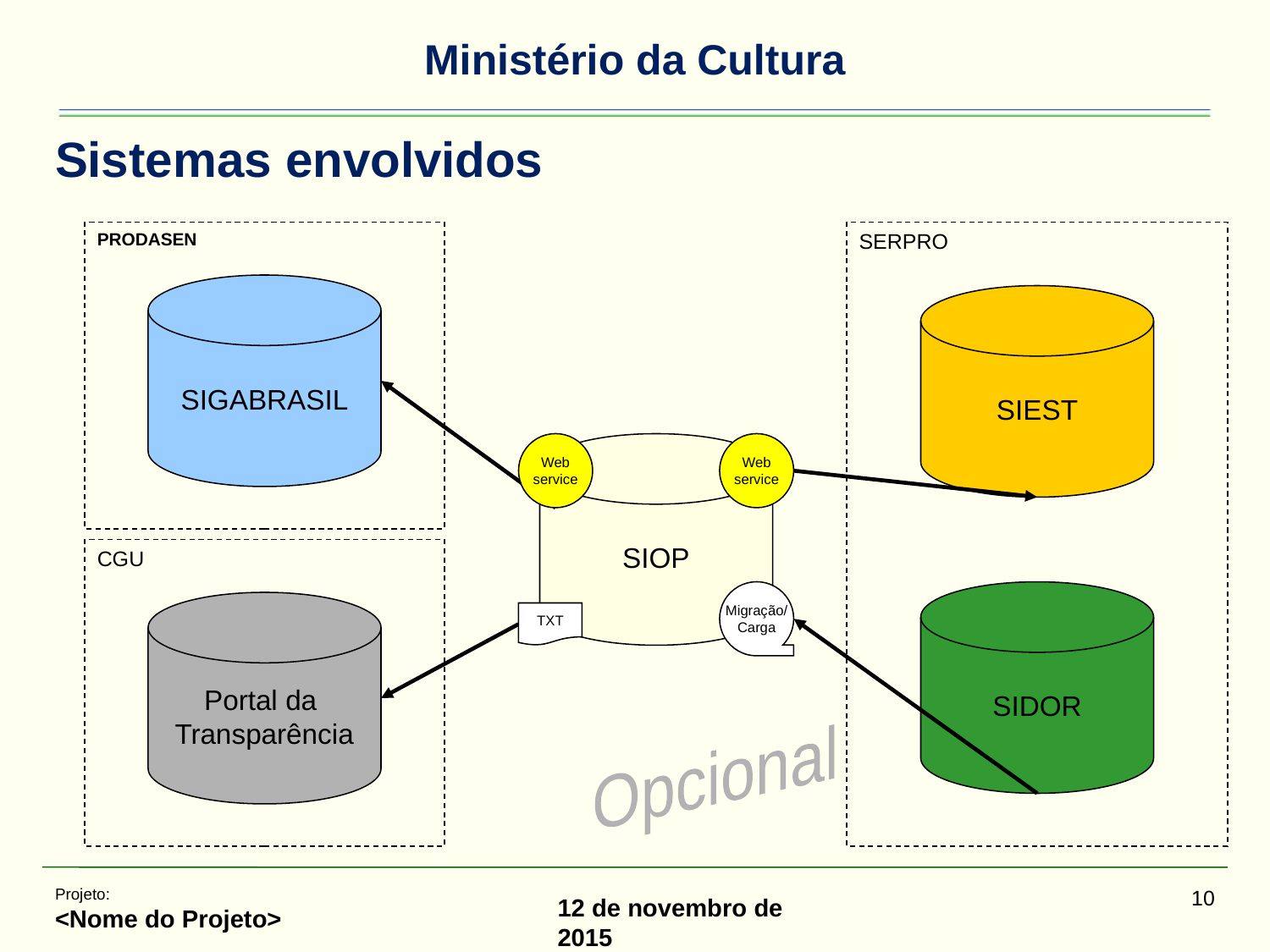

# Sistemas envolvidos
PRODASEN
SERPRO
SIGABRASIL
SIEST
Web
service
SIOP
Web
service
CGU
Migração/
Carga
SIDOR
Portal da
Transparência
TXT
Opcional
Projeto:
<Nome do Projeto>
10